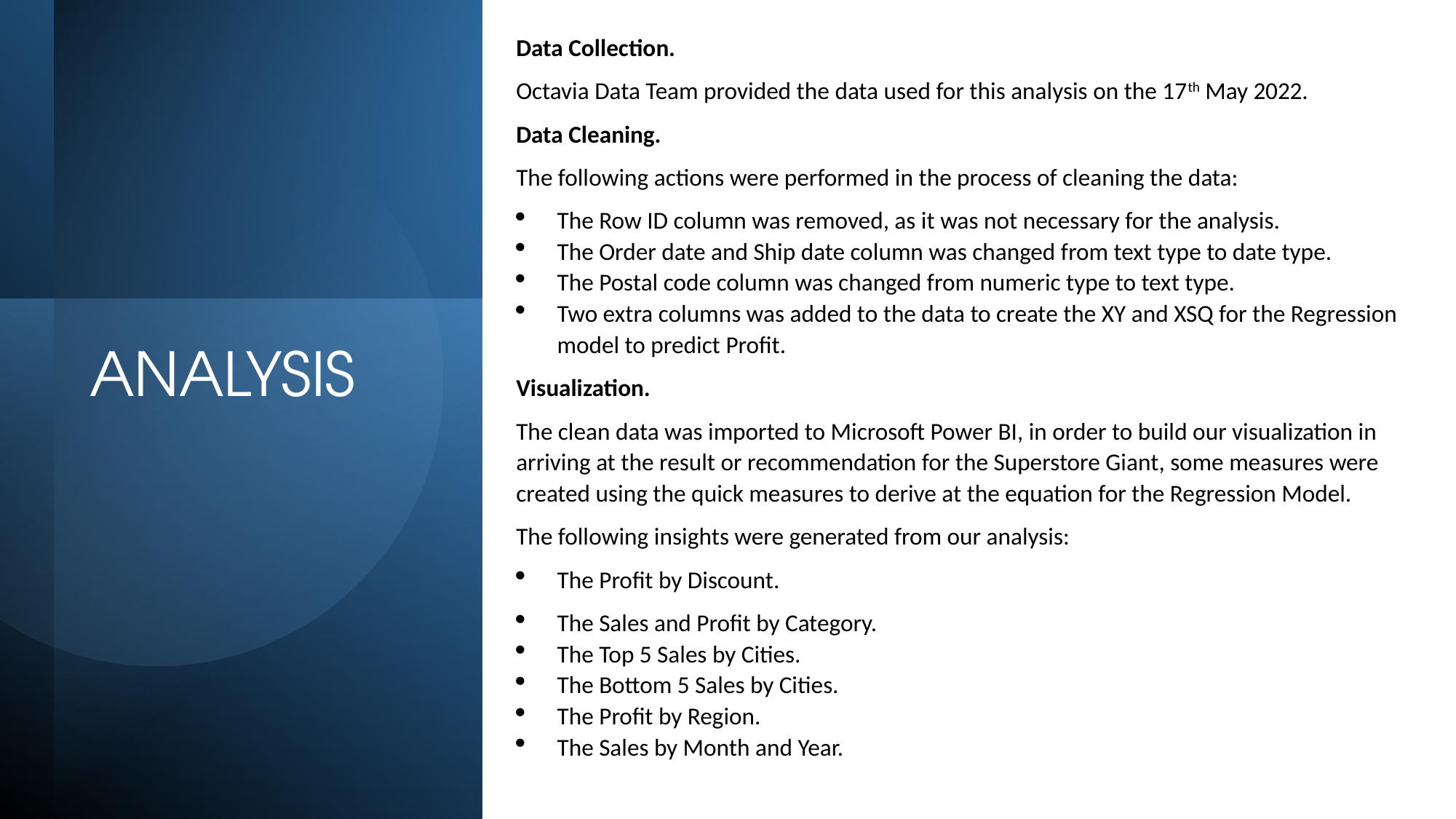

Data Collection.
Octavia Data Team provided the data used for this analysis on the 17th May 2022.
Data Cleaning.
The following actions were performed in the process of cleaning the data:
The Row ID column was removed, as it was not necessary for the analysis.
The Order date and Ship date column was changed from text type to date type.
The Postal code column was changed from numeric type to text type.
Two extra columns was added to the data to create the XY and XSQ for the Regression model to predict Profit.
Visualization.
The clean data was imported to Microsoft Power BI, in order to build our visualization in arriving at the result or recommendation for the Superstore Giant, some measures were created using the quick measures to derive at the equation for the Regression Model.
The following insights were generated from our analysis:
The Profit by Discount.
The Sales and Profit by Category.
The Top 5 Sales by Cities.
The Bottom 5 Sales by Cities.
The Profit by Region.
The Sales by Month and Year.

# ANALYSIS